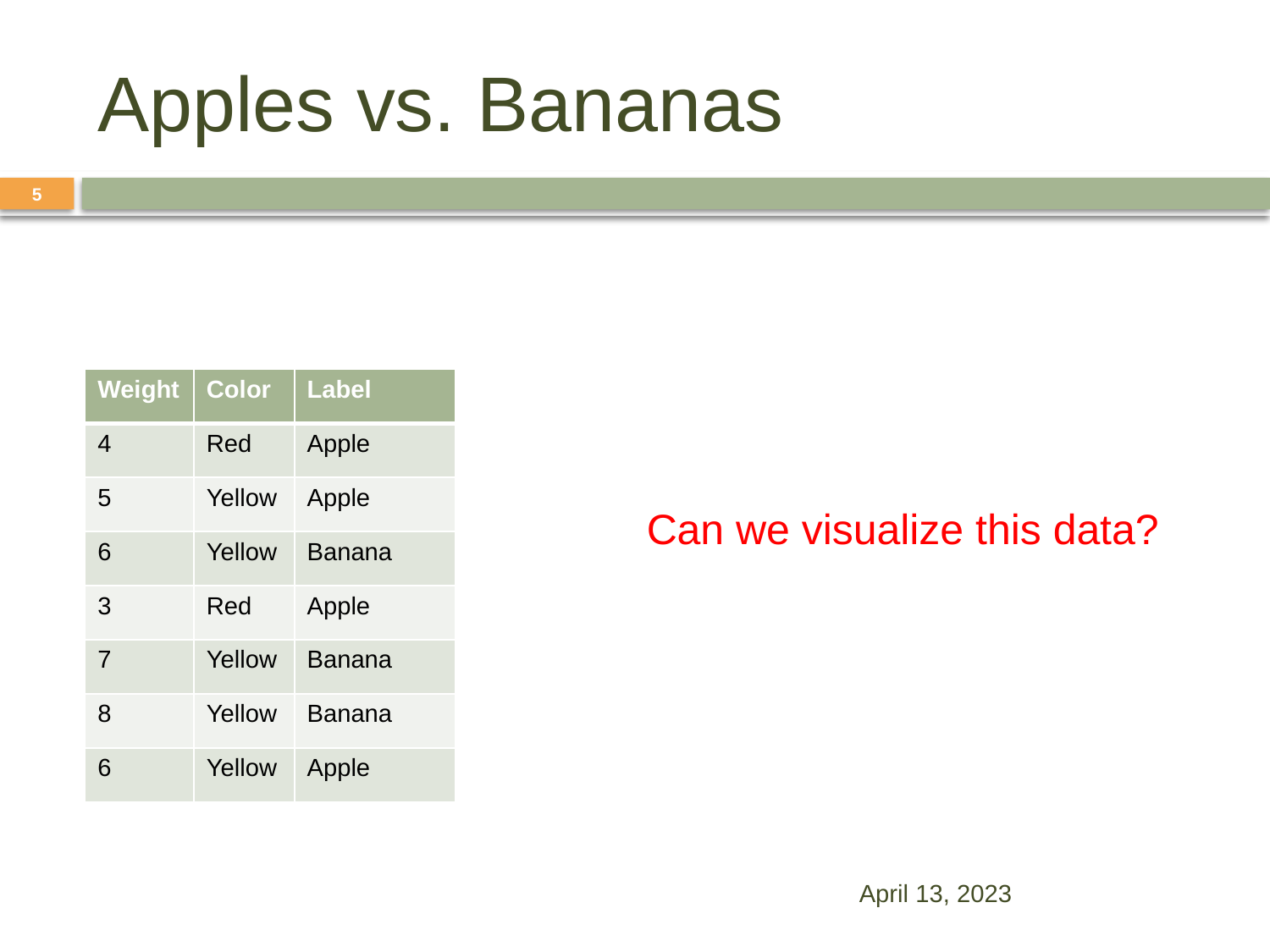

# Apples vs. Bananas
5
| Weight | Color | Label |
| --- | --- | --- |
| 4 | Red | Apple |
| 5 | Yellow | Apple |
| 6 | Yellow | Banana |
| 3 | Red | Apple |
| 7 | Yellow | Banana |
| 8 | Yellow | Banana |
| 6 | Yellow | Apple |
Can we visualize this data?
April 13, 2023